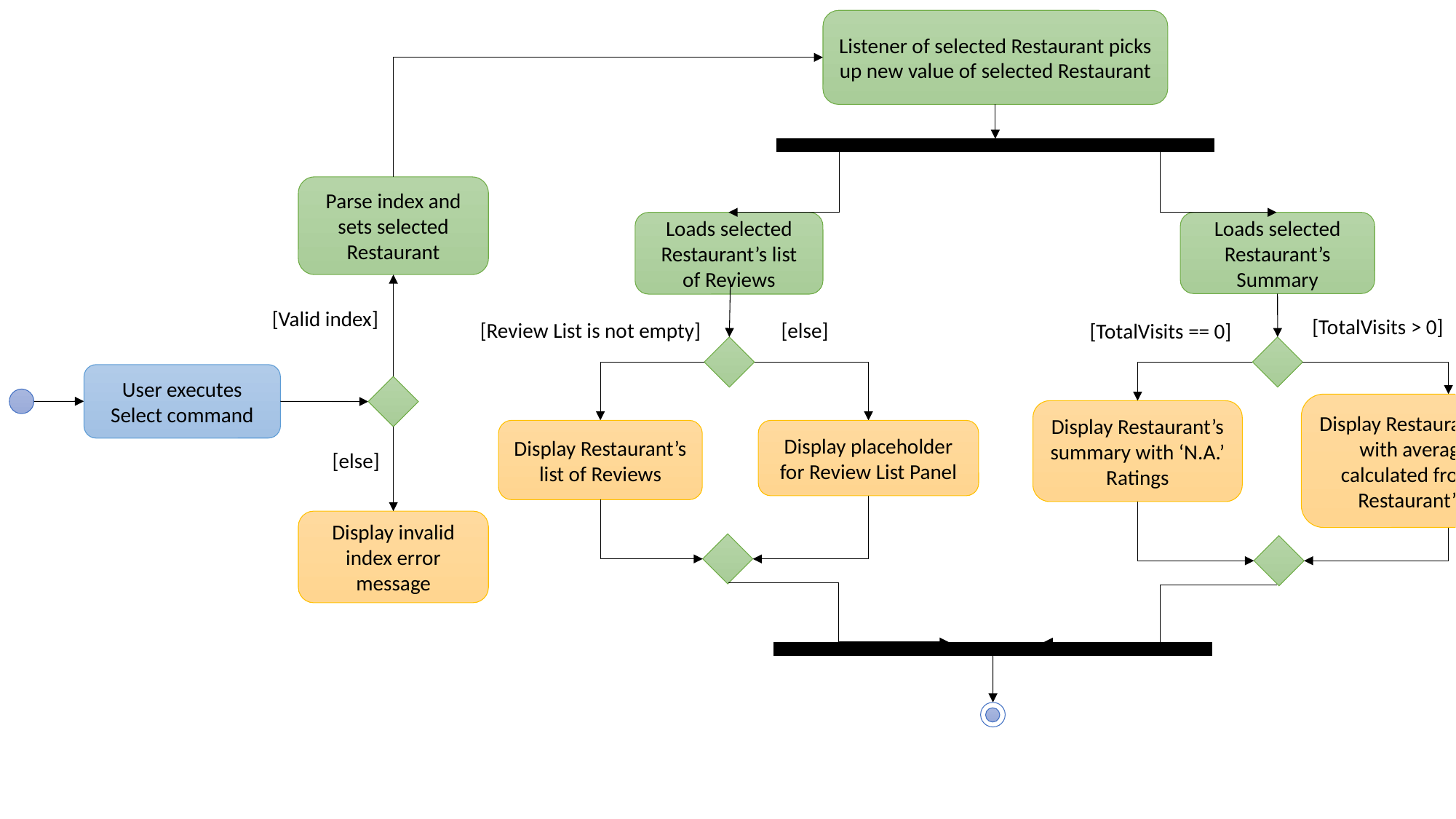

Listener of selected Restaurant picks up new value of selected Restaurant

Parse index and sets selected Restaurant
Loads selected Restaurant’s list of Reviews
Loads selected Restaurant’s Summary
[Valid index]
[TotalVisits > 0]
[else]
[Review List is not empty]
[TotalVisits == 0]

User executes Select command

Display Restaurant’s summary with average Ratings calculated from all of the Restaurant’s Reviews
Display Restaurant’s summary with ‘N.A.’ Ratings
Display Restaurant’s list of Reviews
Display placeholder for Review List Panel
[else]
Display invalid index error message